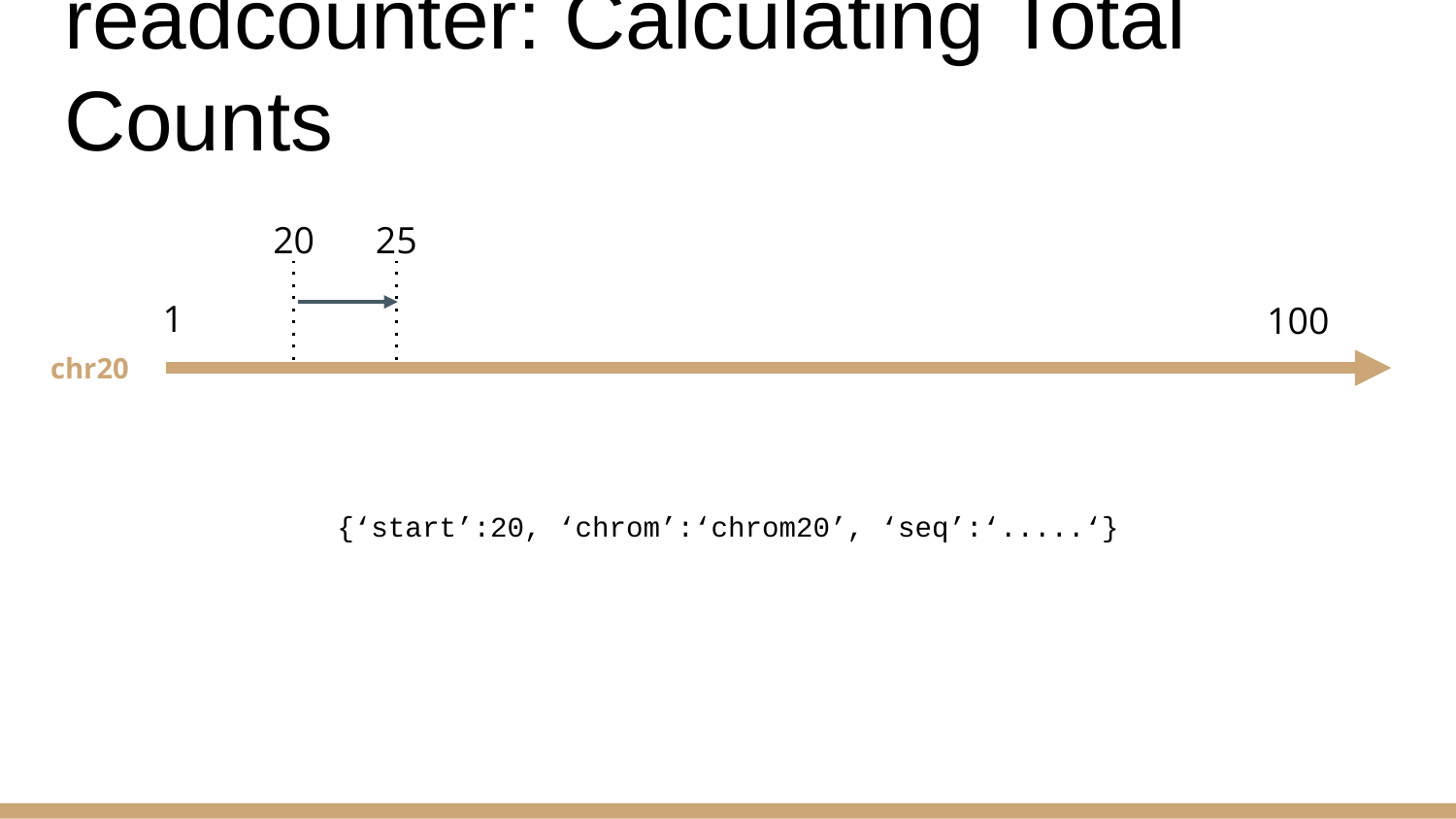

# readcounter: Calculating Total Counts
20
25
1
100
chr20
{‘start’:20, ‘chrom’:‘chrom20’, ‘seq’:‘.....‘}